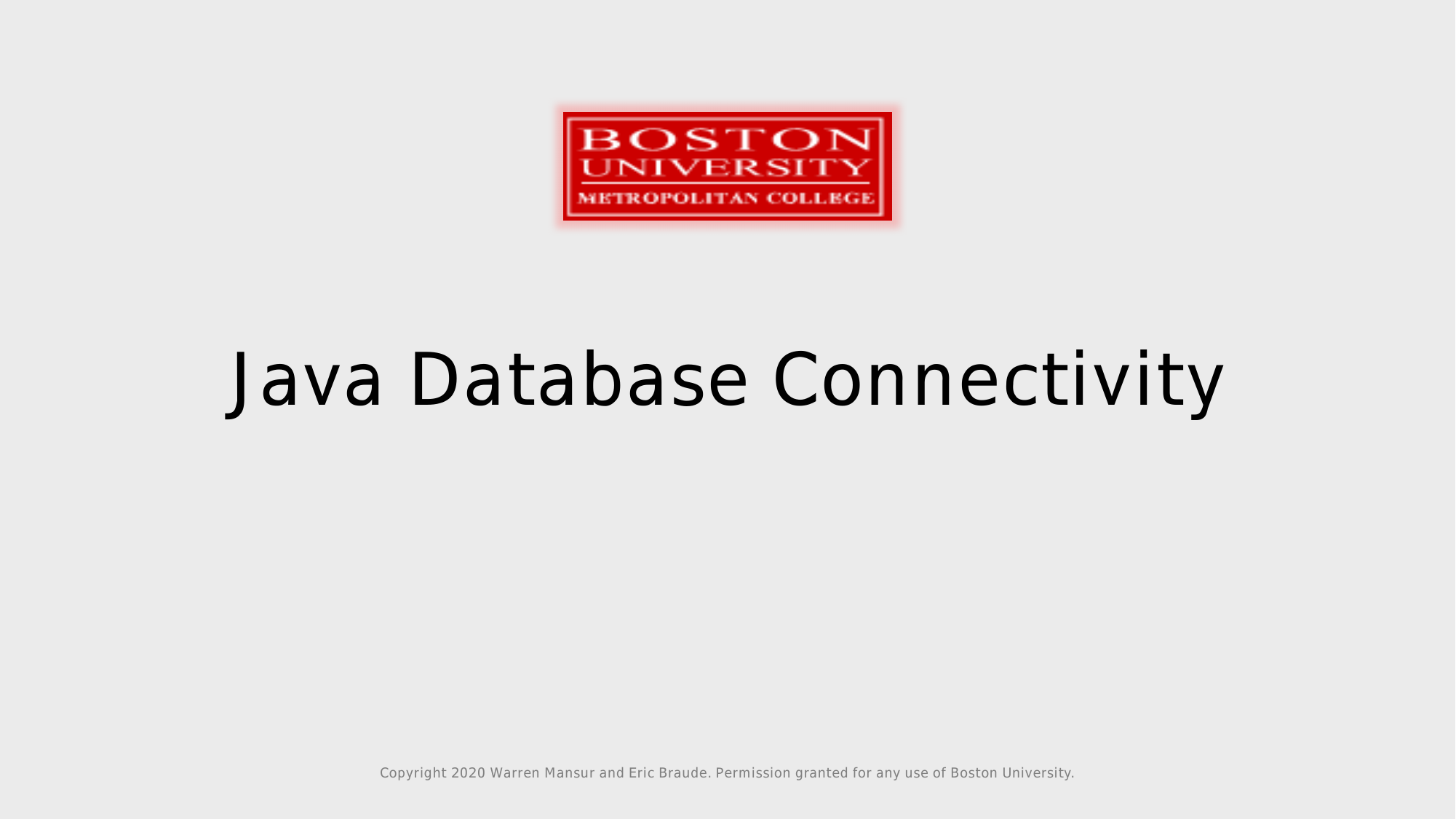

# Java Database Connectivity

Copyright 2020 Warren Mansur and Eric Braude. Permission granted for any use of Boston University.